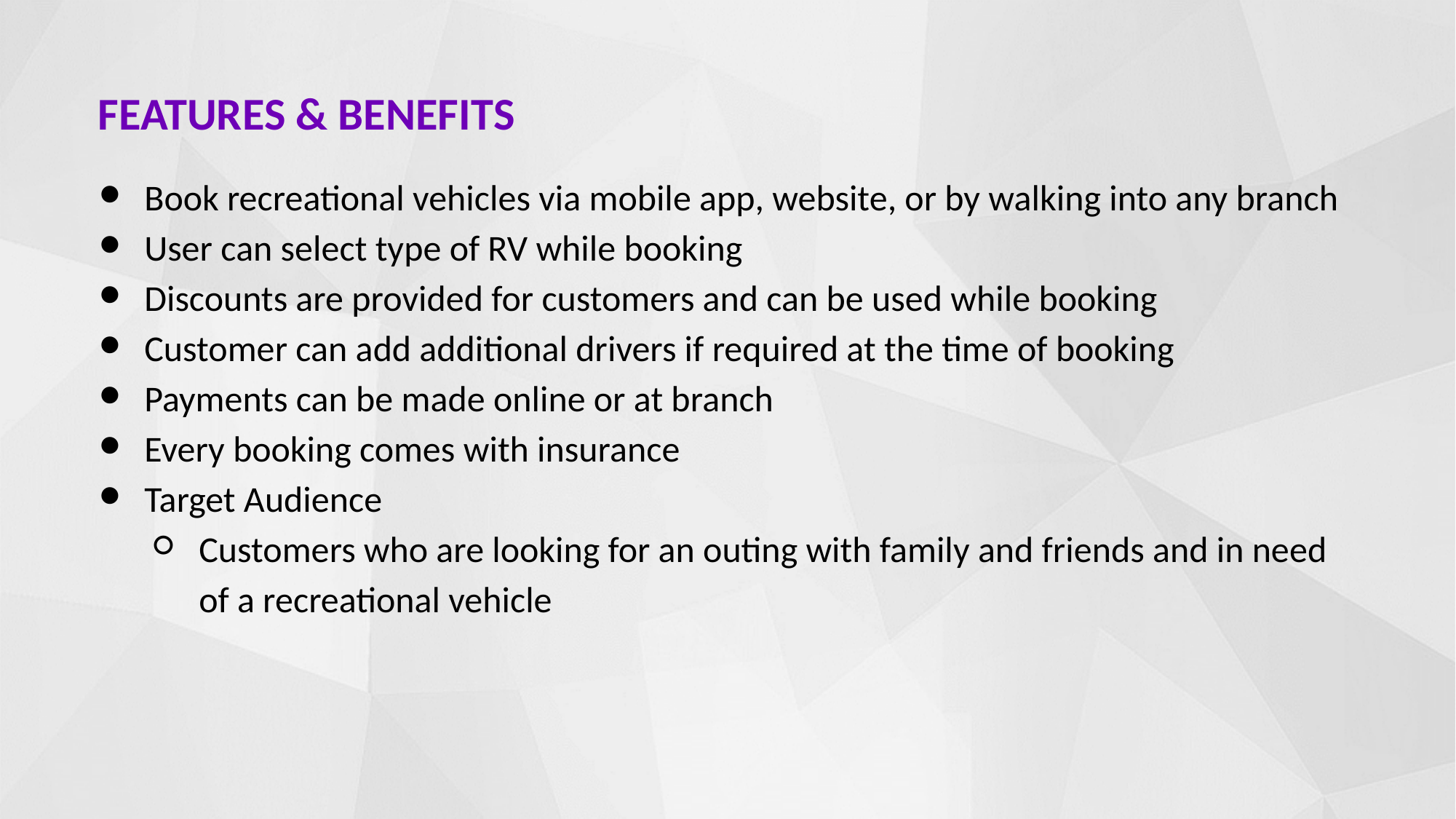

FEATURES & BENEFITS
Book recreational vehicles via mobile app, website, or by walking into any branch
User can select type of RV while booking
Discounts are provided for customers and can be used while booking
Customer can add additional drivers if required at the time of booking
Payments can be made online or at branch
Every booking comes with insurance
Target Audience
Customers who are looking for an outing with family and friends and in need of a recreational vehicle